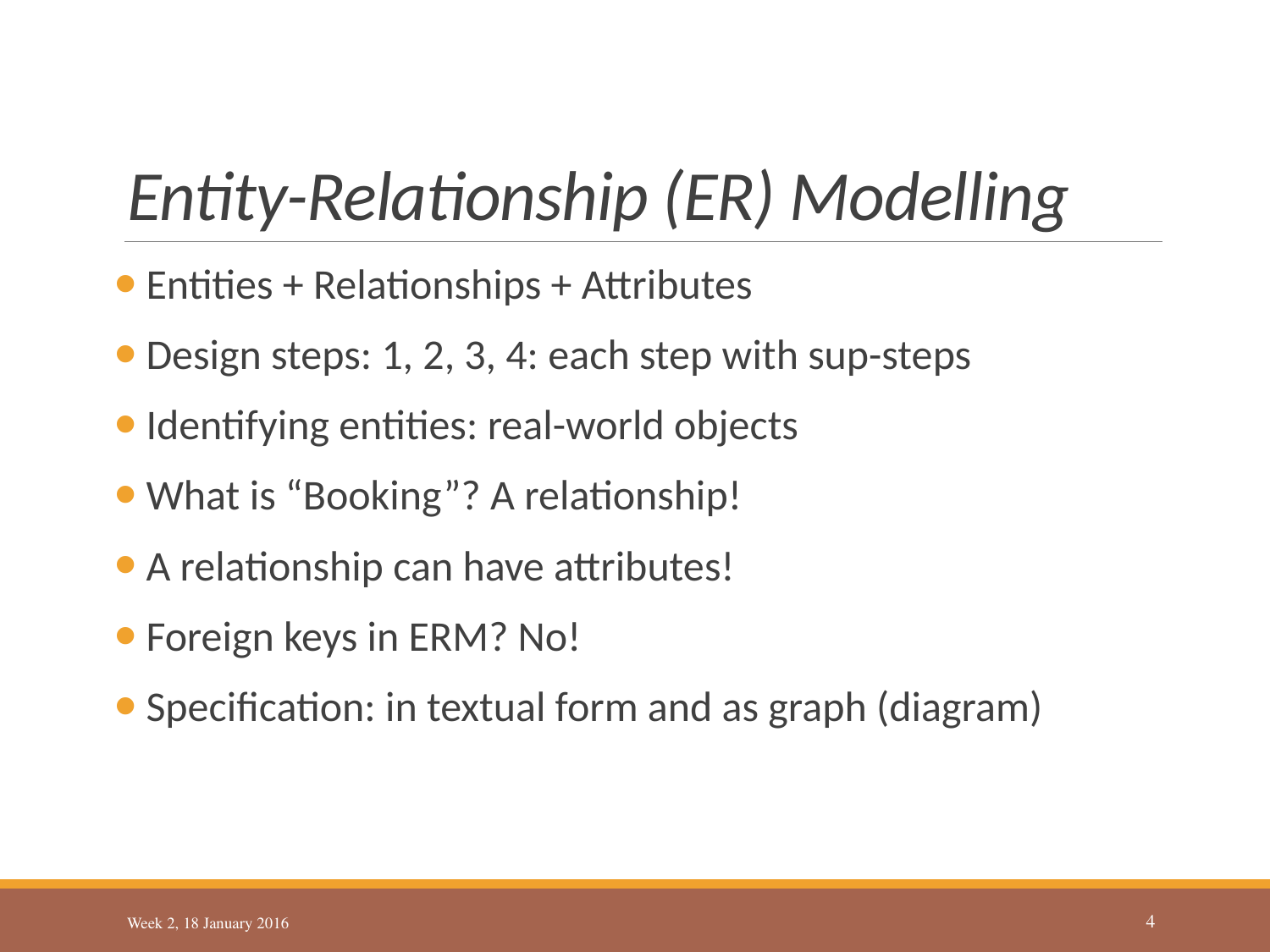

# Entity-Relationship (ER) Modelling
 Entities + Relationships + Attributes
 Design steps: 1, 2, 3, 4: each step with sup-steps
 Identifying entities: real-world objects
 What is “Booking”? A relationship!
 A relationship can have attributes!
 Foreign keys in ERM? No!
 Specification: in textual form and as graph (diagram)

Week 2, 18 January 2016
4